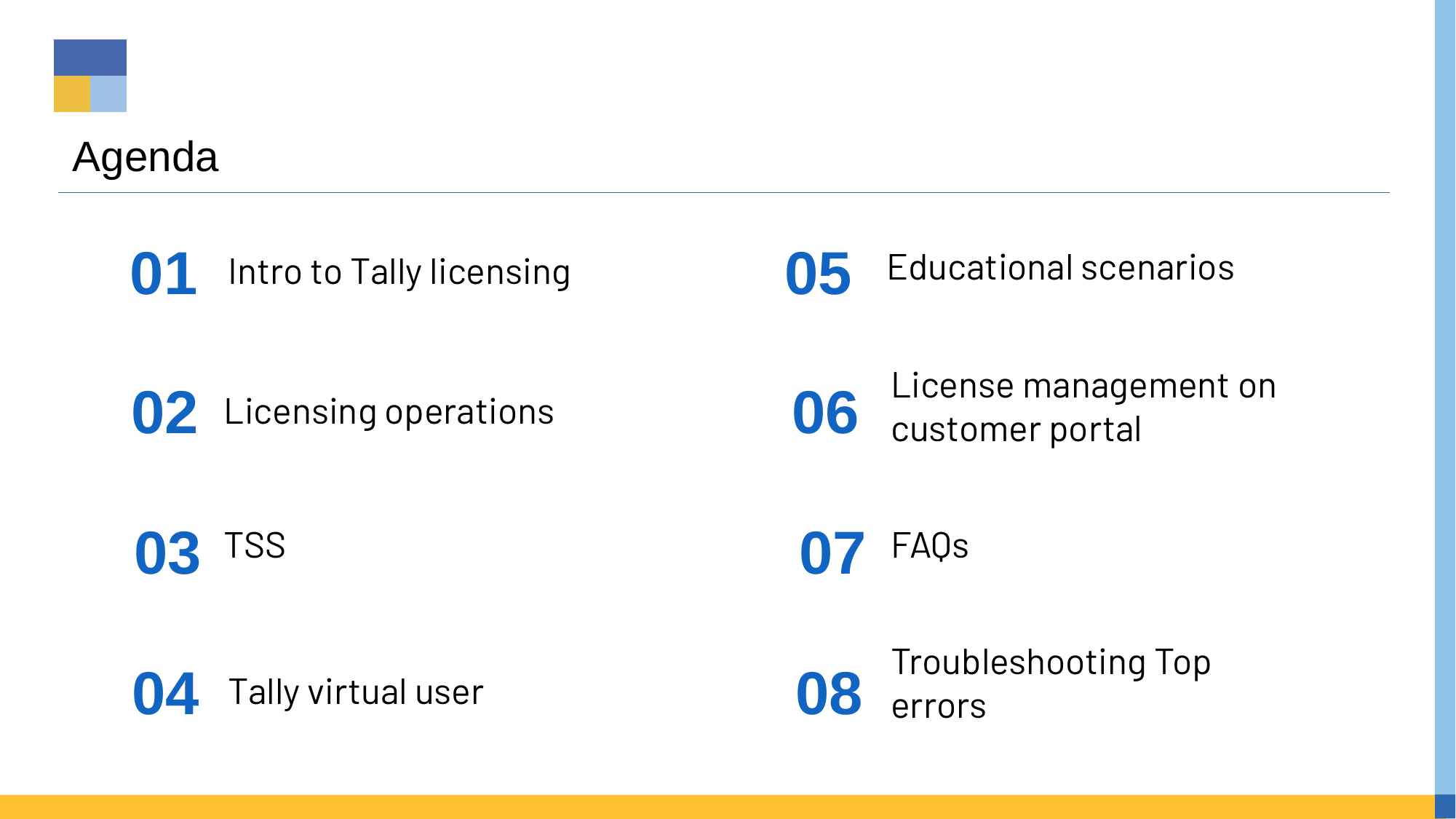

# Agenda
01
05
Educational scenarios
Intro to Tally licensing
License management on customer portal
02
06
Licensing operations
03
07
FAQs
TSS
Troubleshooting Top errors
04
08
Tally virtual user